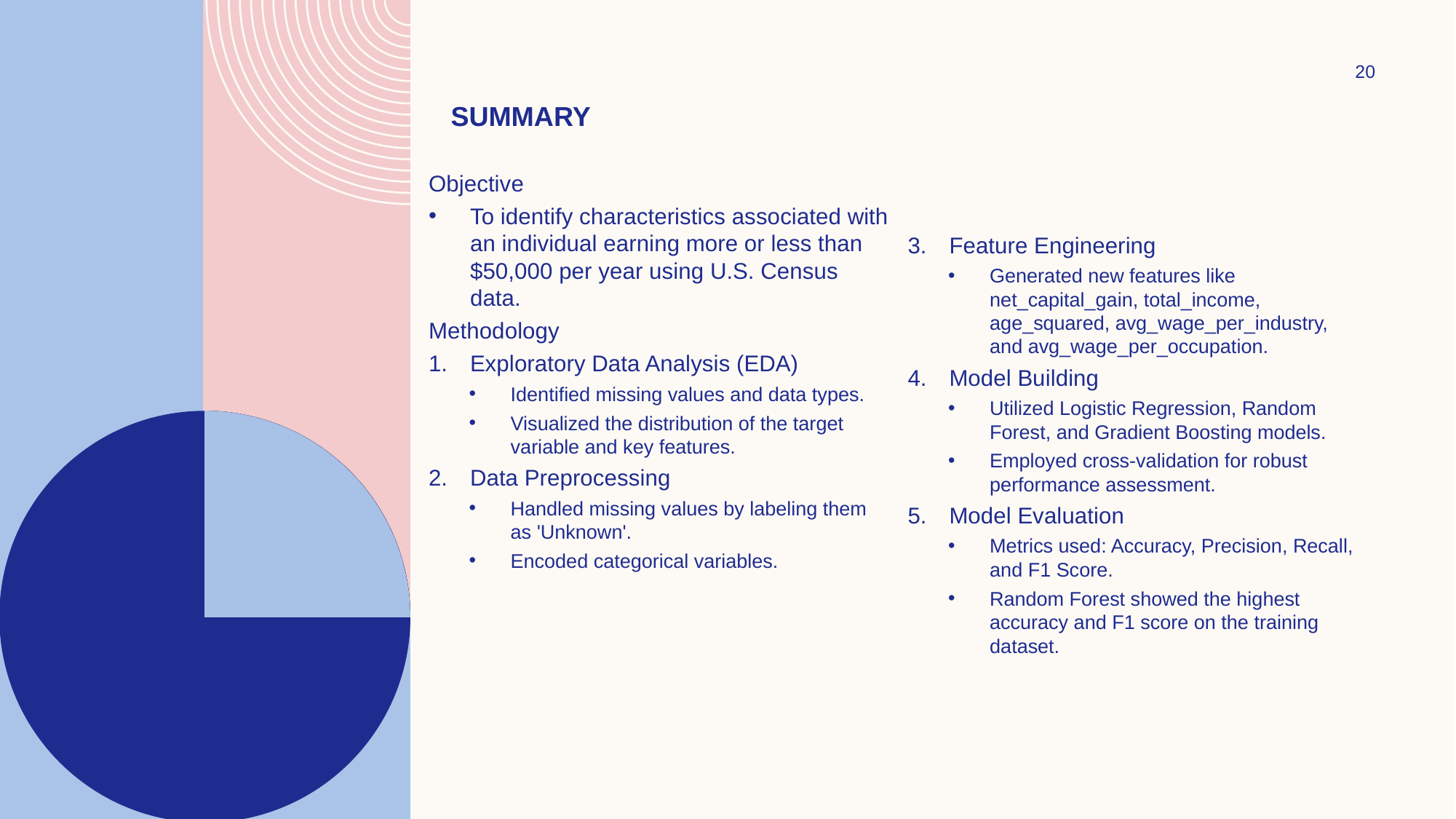

20
Summary
Objective
To identify characteristics associated with an individual earning more or less than $50,000 per year using U.S. Census data.
Methodology
Exploratory Data Analysis (EDA)
Identified missing values and data types.
Visualized the distribution of the target variable and key features.
Data Preprocessing
Handled missing values by labeling them as 'Unknown'.
Encoded categorical variables.
Feature Engineering
Generated new features like net_capital_gain, total_income, age_squared, avg_wage_per_industry, and avg_wage_per_occupation.
Model Building
Utilized Logistic Regression, Random Forest, and Gradient Boosting models.
Employed cross-validation for robust performance assessment.
Model Evaluation
Metrics used: Accuracy, Precision, Recall, and F1 Score.
Random Forest showed the highest accuracy and F1 score on the training dataset.